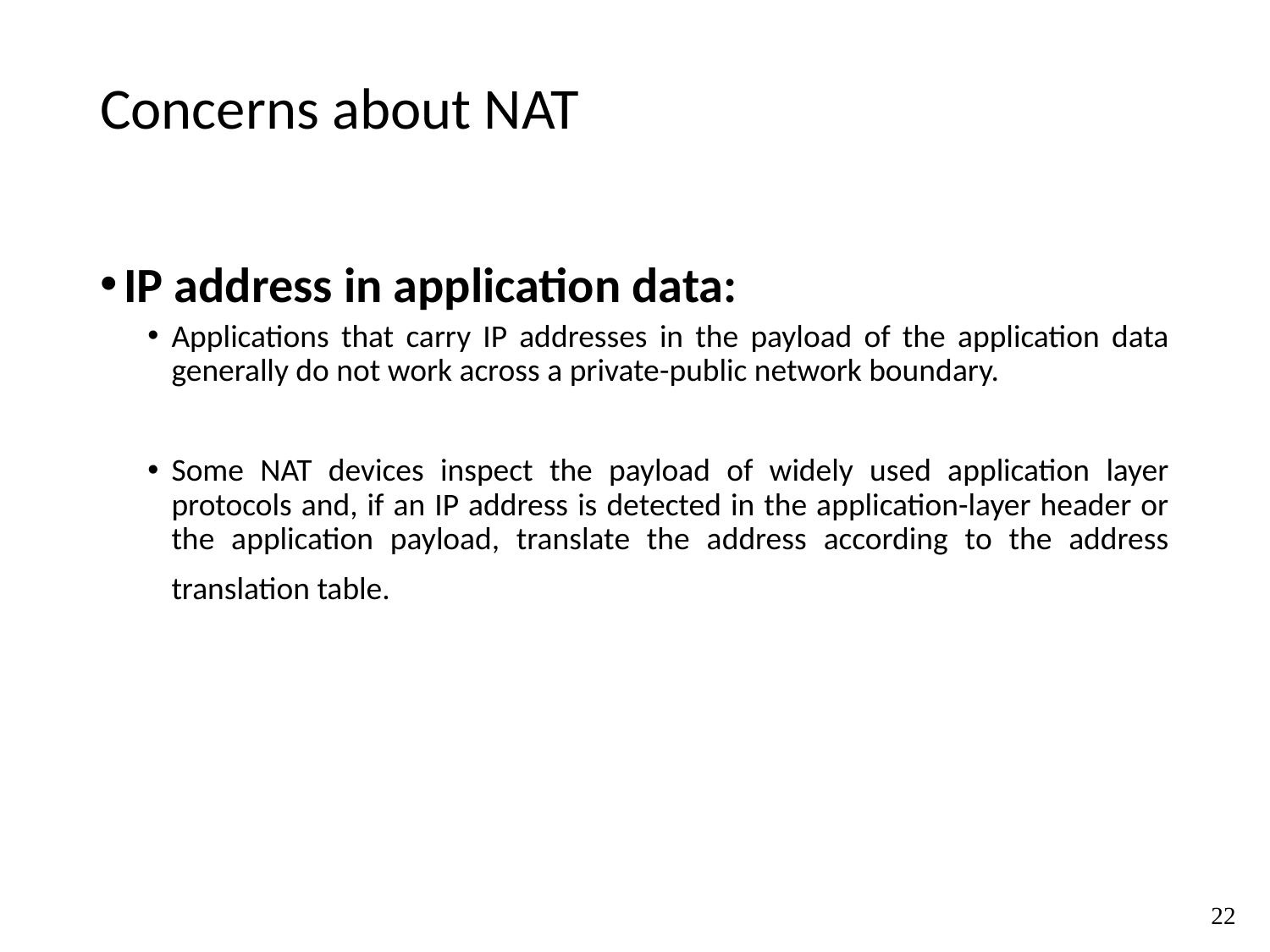

# Concerns about NAT
IP address in application data:
Applications that carry IP addresses in the payload of the application data generally do not work across a private-public network boundary.

Some NAT devices inspect the payload of widely used application layer protocols and, if an IP address is detected in the application-layer header or the application payload, translate the address according to the address translation table.
22